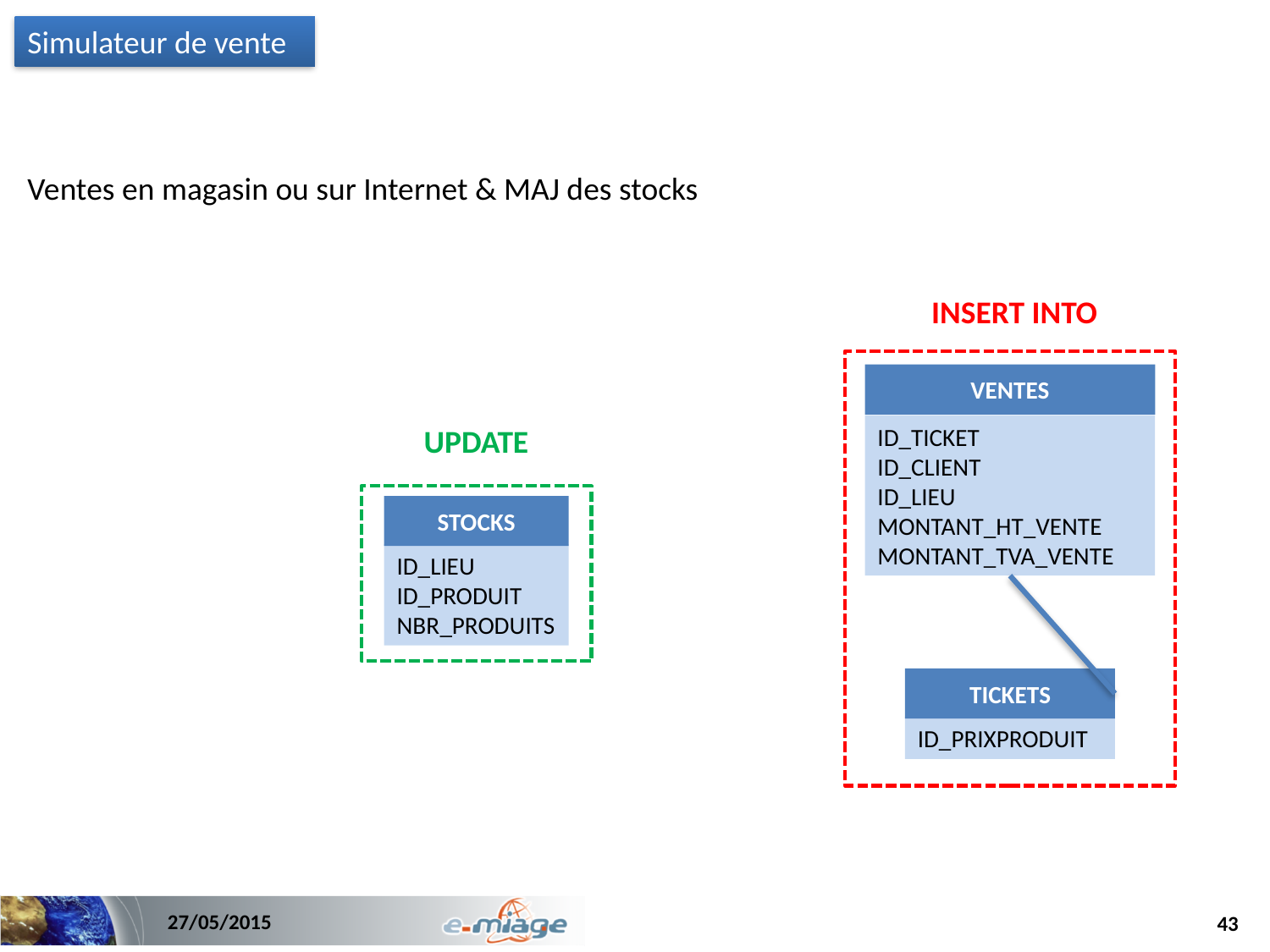

Simulateur de vente
Ventes en magasin ou sur Internet & MAJ des stocks
INSERT INTO

VENTES
ID_TICKET
ID_CLIENT
ID_LIEU
MONTANT_HT_VENTE
MONTANT_TVA_VENTE
TICKETS
ID_PRIXPRODUIT
UPDATE

STOCKS
ID_LIEU
ID_PRODUIT
NBR_PRODUITS